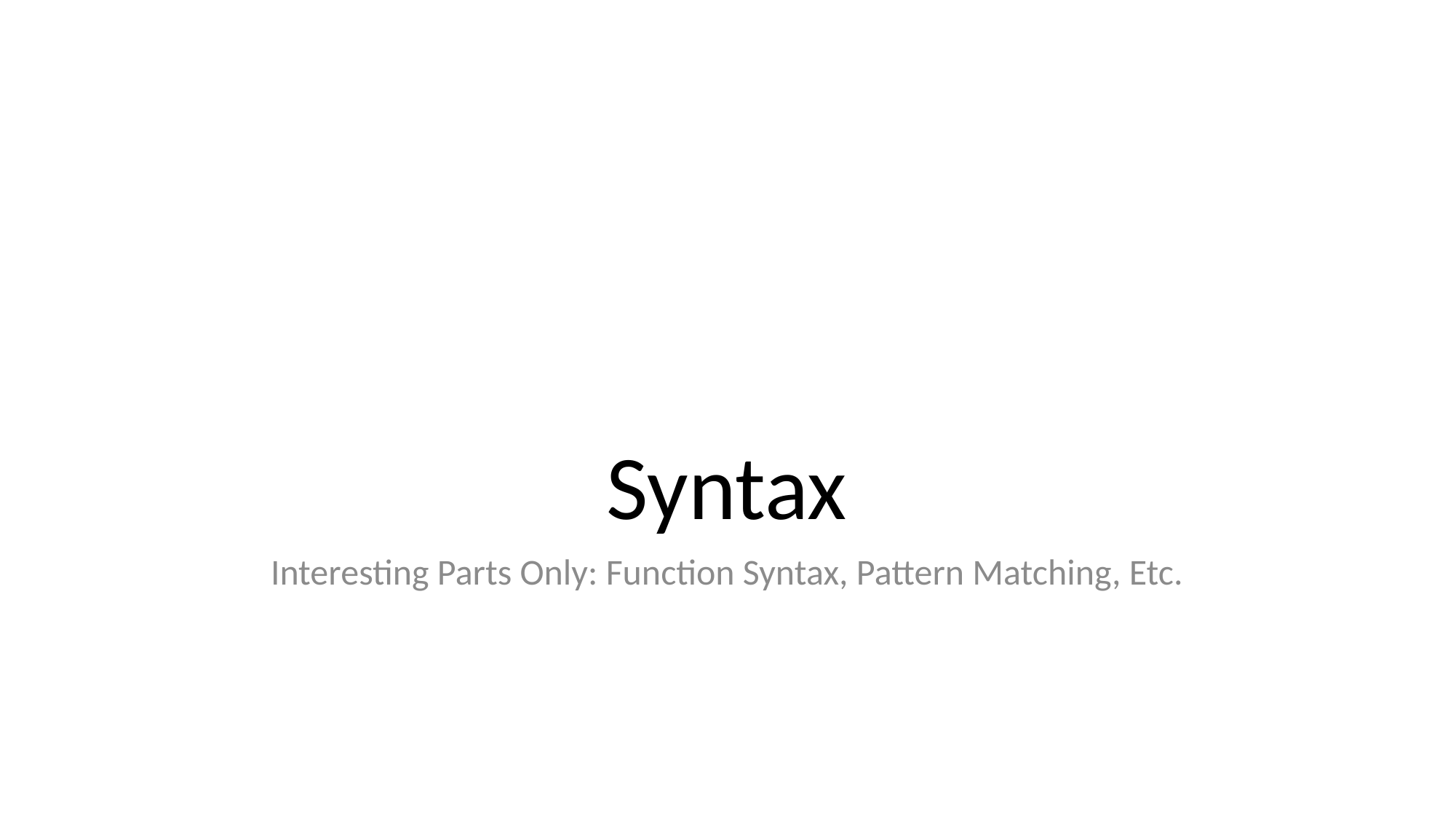

# Syntax
Interesting Parts Only: Function Syntax, Pattern Matching, Etc.